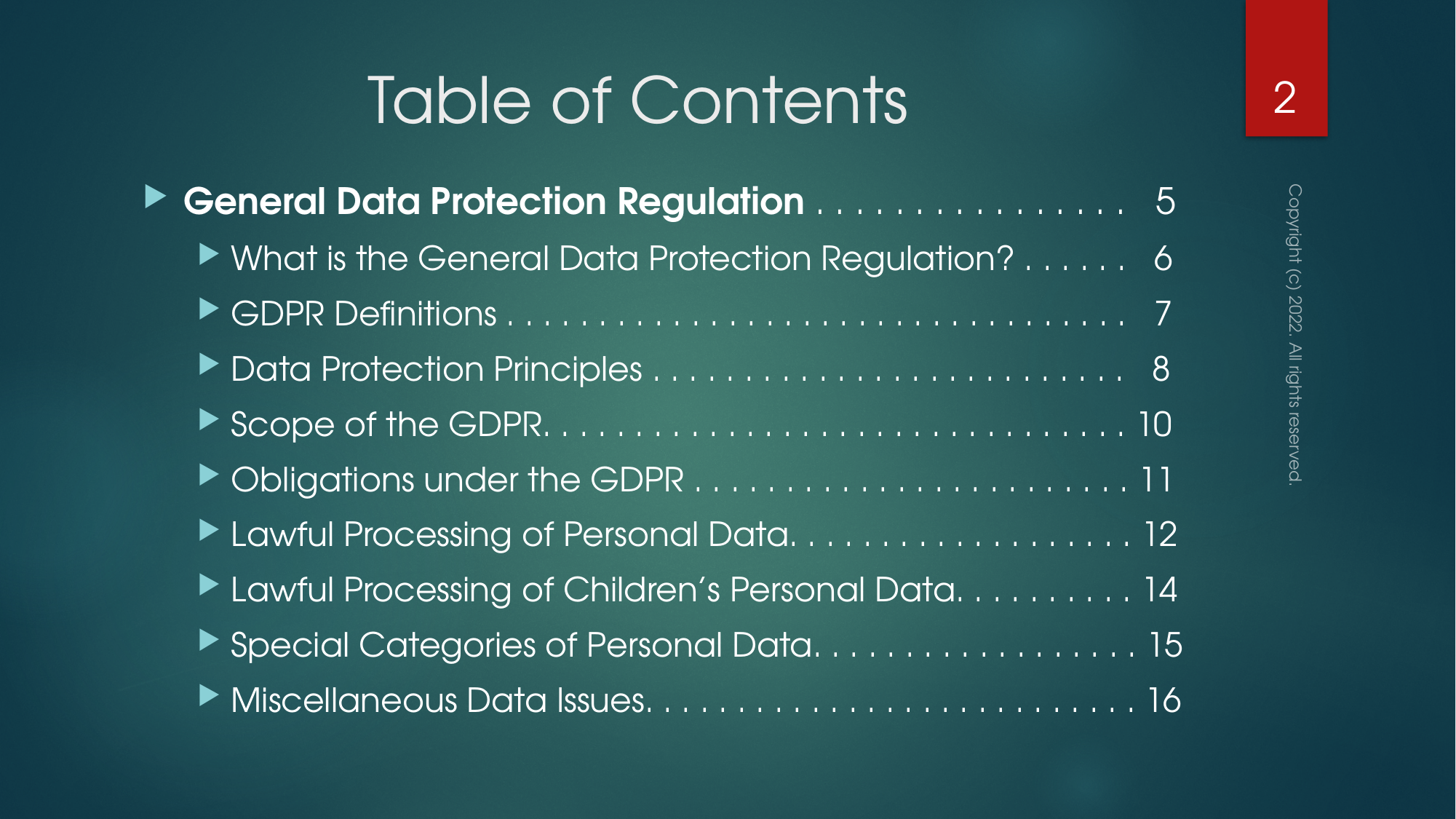

2
# Table of Contents
General Data Protection Regulation . . . . . . . . . . . . . . . .   5
What is the General Data Protection Regulation? . . . . . .   6
GDPR Definitions . . . . . . . . . . . . . . . . . . . . . . . . . . . . . . . . . .   7
Data Protection Principles . . . . . . . . . . . . . . . . . . . . . . . . . .   8
Scope of the GDPR. . . . . . . . . . . . . . . . . . . . . . . . . . . . . . . . 10
Obligations under the GDPR . . . . . . . . . . . . . . . . . . . . . . . . 11
Lawful Processing of Personal Data. . . . . . . . . . . . . . . . . . . 12
Lawful Processing of Children’s Personal Data. . . . . . . . . . 14
Special Categories of Personal Data. . . . . . . . . . . . . . . . . . 15
Miscellaneous Data Issues. . . . . . . . . . . . . . . . . . . . . . . . . . . 16

Copyright (c) 2022. All rights reserved.